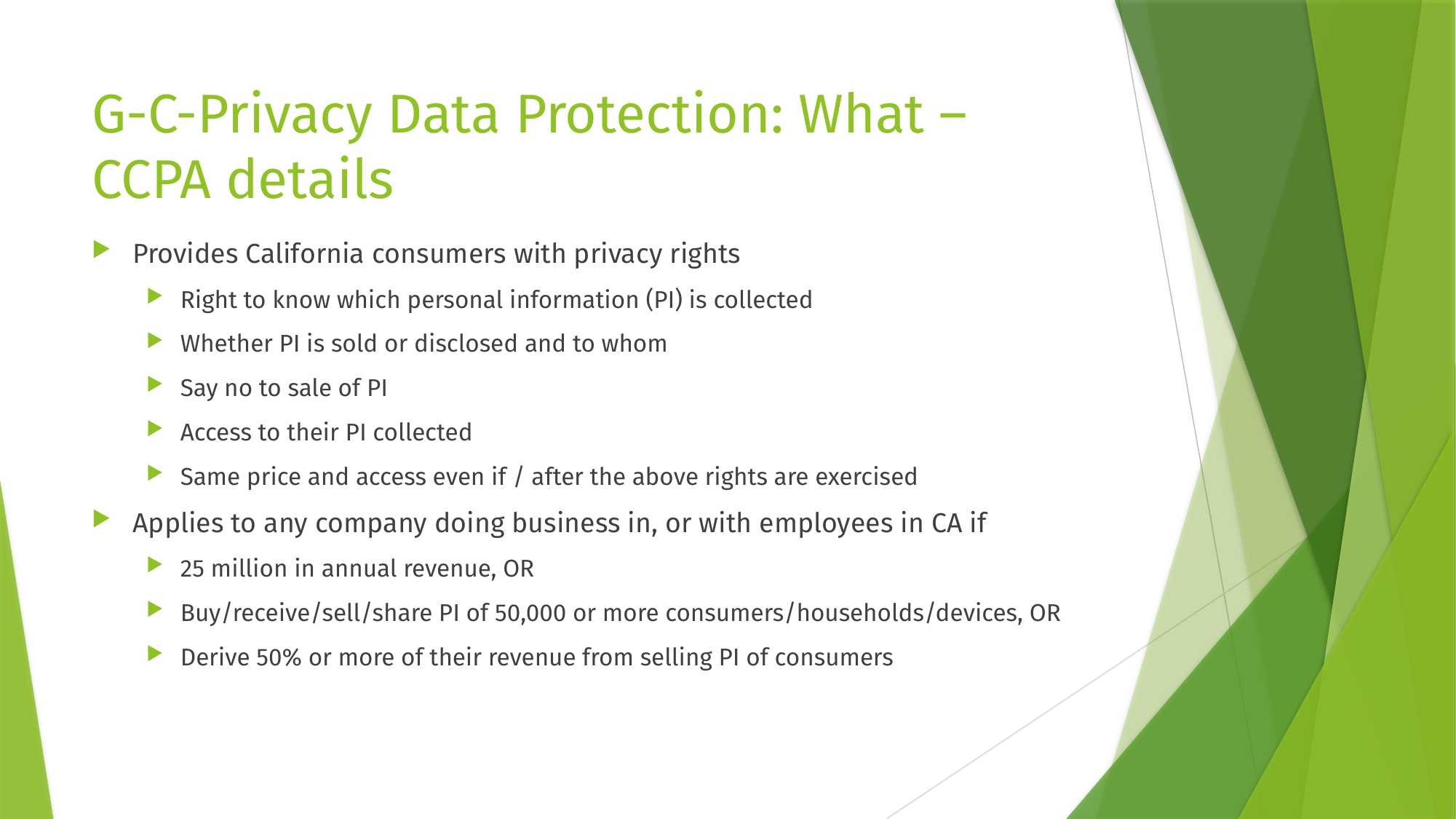

# G-C-Privacy Data Protection: What – CCPA details

Provides California consumers with privacy rights
Right to know which personal information (PI) is collected
Whether PI is sold or disclosed and to whom
Say no to sale of PI
Access to their PI collected
Same price and access even if / after the above rights are exercised
Applies to any company doing business in, or with employees in CA if
25 million in annual revenue, OR
Buy/receive/sell/share PI of 50,000 or more consumers/households/devices, OR
Derive 50% or more of their revenue from selling PI of consumers